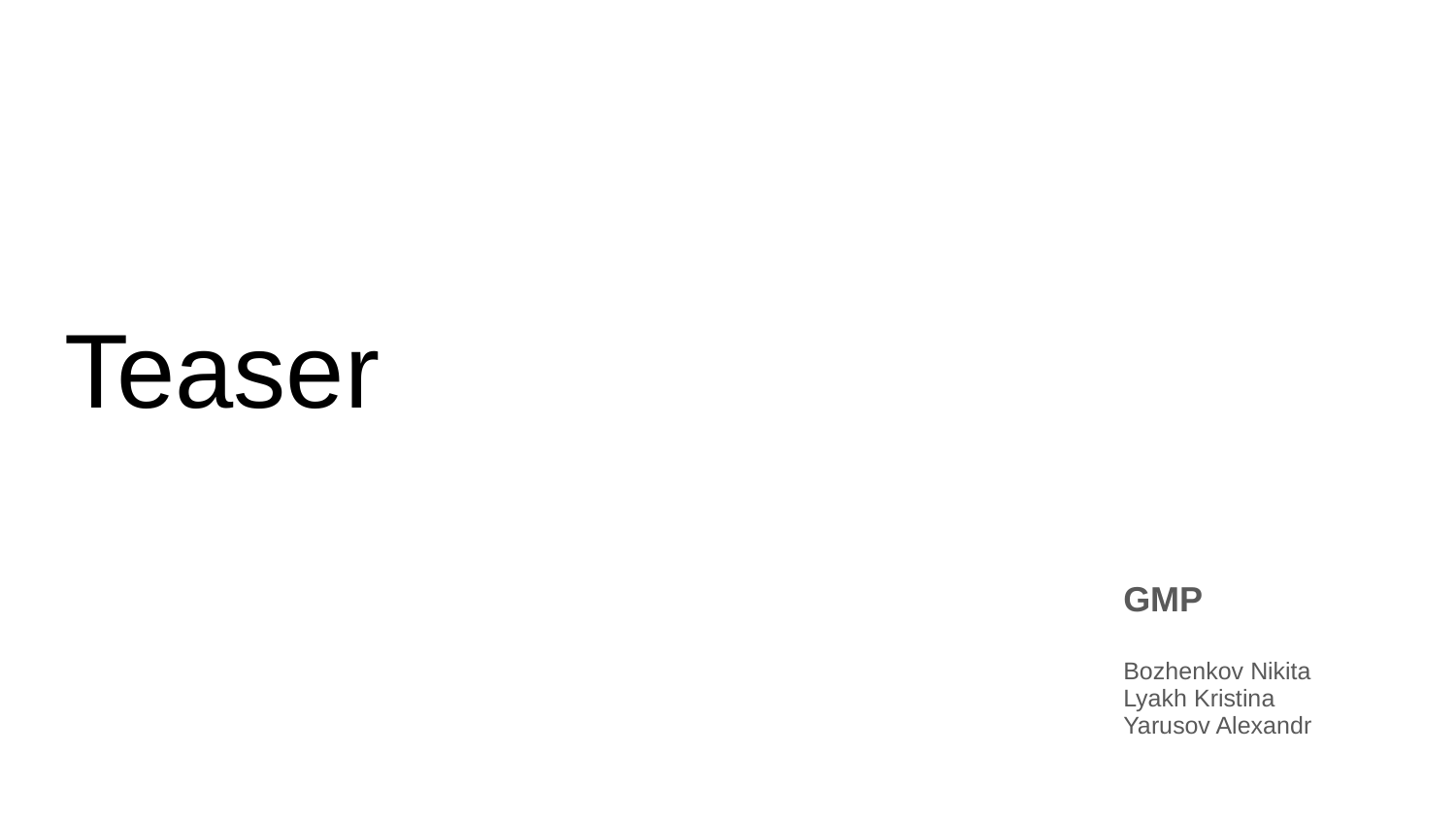

# Teaser
GMP

Bozhenkov Nikita
Lyakh Kristina
Yarusov Alexandr